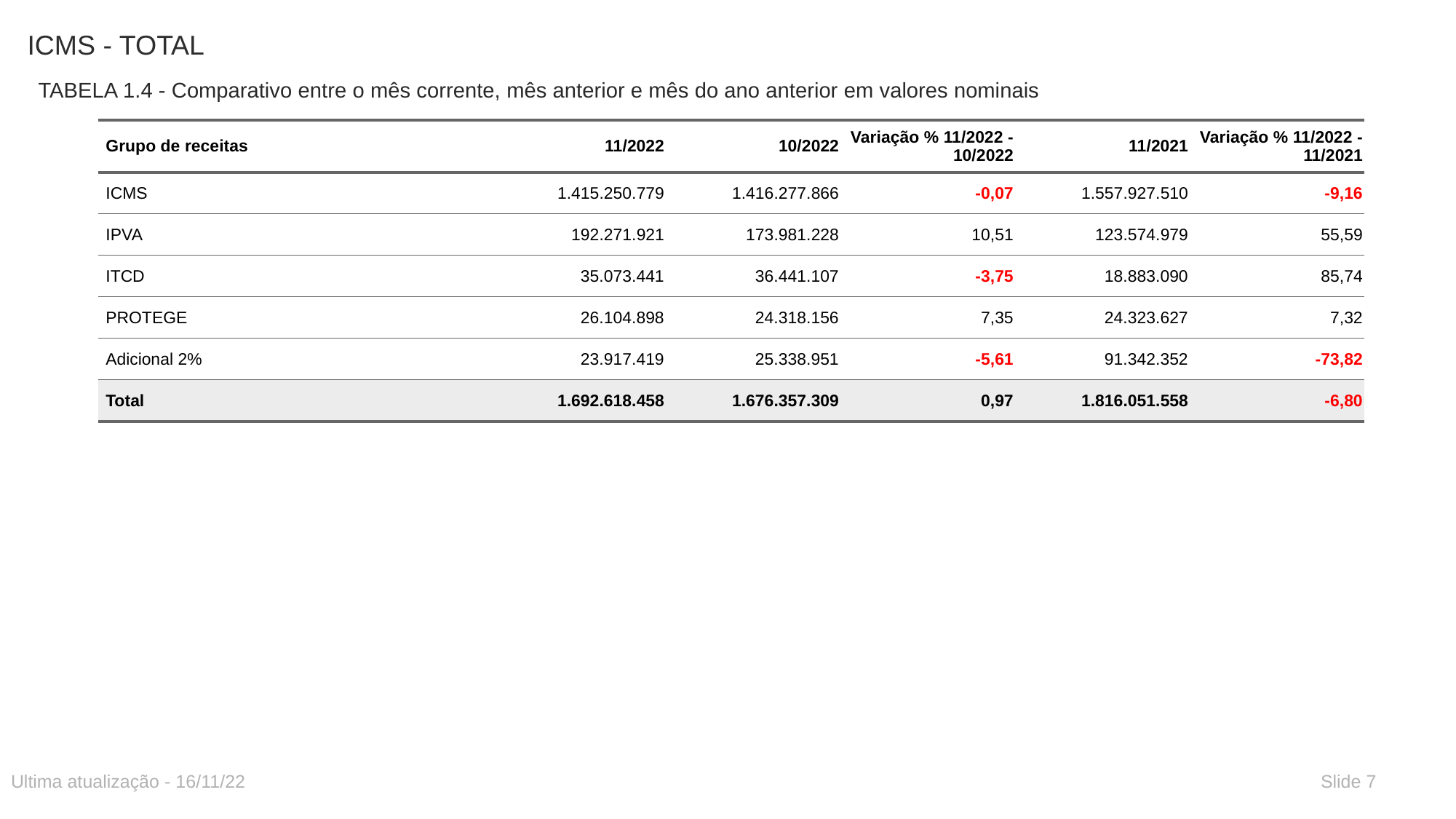

# ICMS - TOTAL
TABELA 1.4 - Comparativo entre o mês corrente, mês anterior e mês do ano anterior em valores nominais
| Grupo de receitas | 11/2022 | 10/2022 | Variação % 11/2022 - 10/2022 | 11/2021 | Variação % 11/2022 - 11/2021 |
| --- | --- | --- | --- | --- | --- |
| ICMS | 1.415.250.779 | 1.416.277.866 | -0,07 | 1.557.927.510 | -9,16 |
| IPVA | 192.271.921 | 173.981.228 | 10,51 | 123.574.979 | 55,59 |
| ITCD | 35.073.441 | 36.441.107 | -3,75 | 18.883.090 | 85,74 |
| PROTEGE | 26.104.898 | 24.318.156 | 7,35 | 24.323.627 | 7,32 |
| Adicional 2% | 23.917.419 | 25.338.951 | -5,61 | 91.342.352 | -73,82 |
| Total | 1.692.618.458 | 1.676.357.309 | 0,97 | 1.816.051.558 | -6,80 |
Ultima atualização - 16/11/22
Slide 7